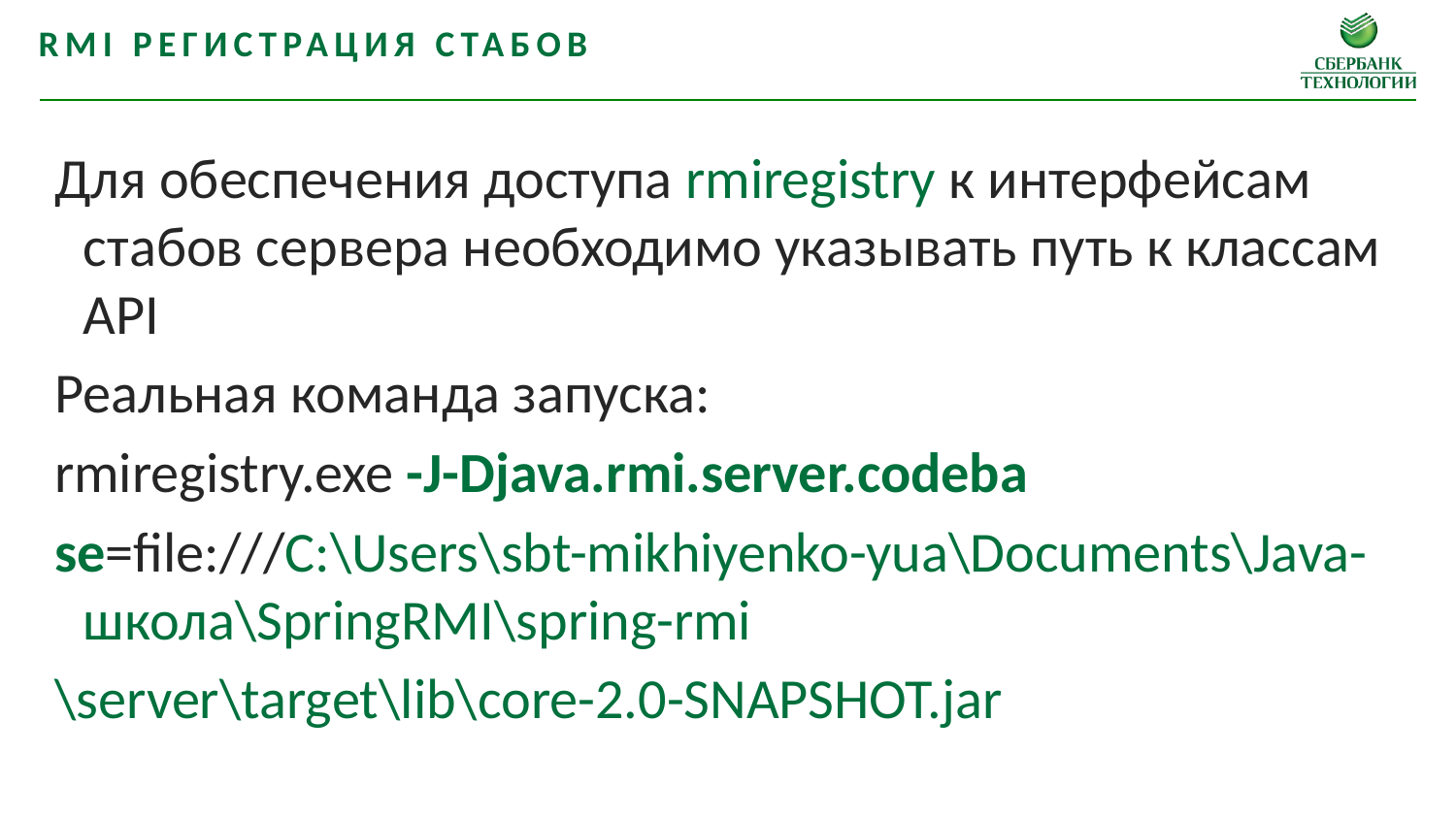

RMI регистрация стабов

Для обеспечения доступа rmiregistry к интерфейсам стабов сервера необходимо указывать путь к классам API
Реальная команда запуска:
rmiregistry.exe -J-Djava.rmi.server.codeba
se=file:///C:\Users\sbt-mikhiyenko-yua\Documents\Java-школа\SpringRMI\spring-rmi
\server\target\lib\core-2.0-SNAPSHOT.jar